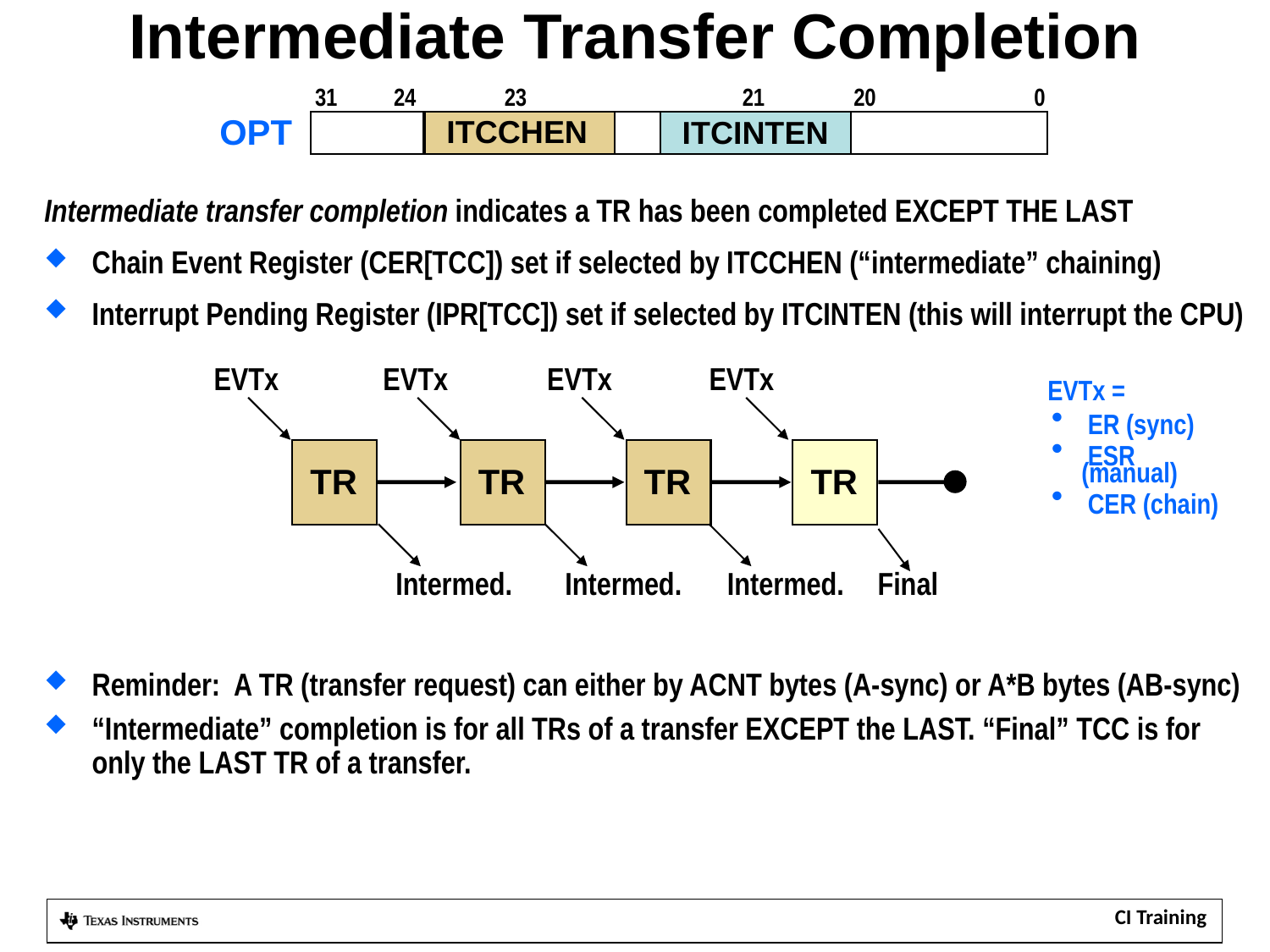

# Intermediate Transfer Completion
31
24
23
21
20
0

OPT
ITCCHEN
ITCINTEN
Intermediate transfer completion indicates a TR has been completed EXCEPT THE LAST
Chain Event Register (CER[TCC]) set if selected by ITCCHEN (“intermediate” chaining)
Interrupt Pending Register (IPR[TCC]) set if selected by ITCINTEN (this will interrupt the CPU)
EVTx
EVTx
EVTx
EVTx

TR
TR
TR
TR

Intermed.
Intermed.
Intermed.
EVTx =
 ER (sync)
 ESR (manual)
 CER (chain)

Final
Reminder:  A TR (transfer request) can either by ACNT bytes (A-sync) or A*B bytes (AB-sync)
“Intermediate” completion is for all TRs of a transfer EXCEPT the LAST. “Final” TCC is for
only the LAST TR of a transfer.